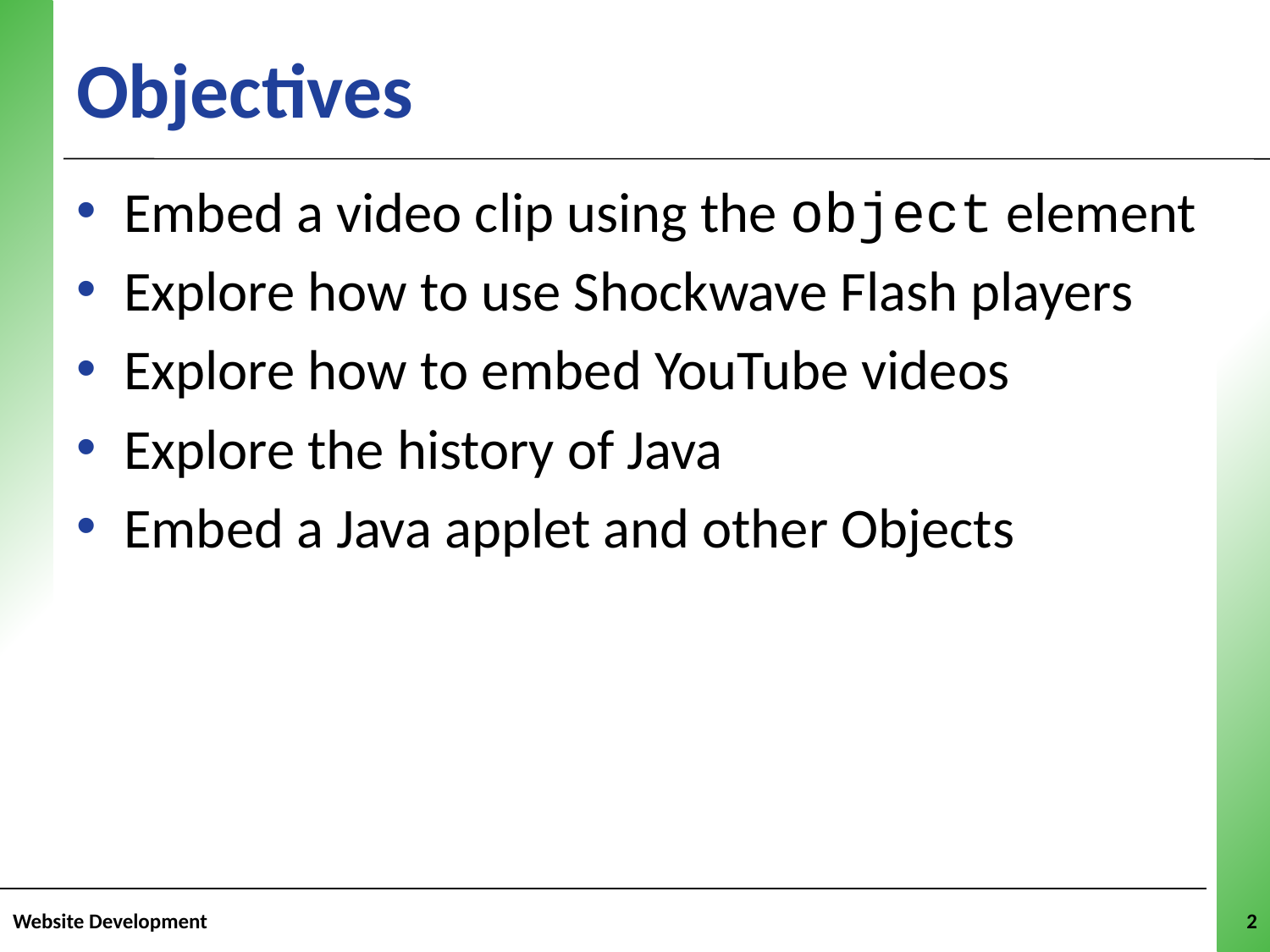

# Objectives
Embed a video clip using the object element
Explore how to use Shockwave Flash players
Explore how to embed YouTube videos
Explore the history of Java
Embed a Java applet and other Objects
Website Development
2